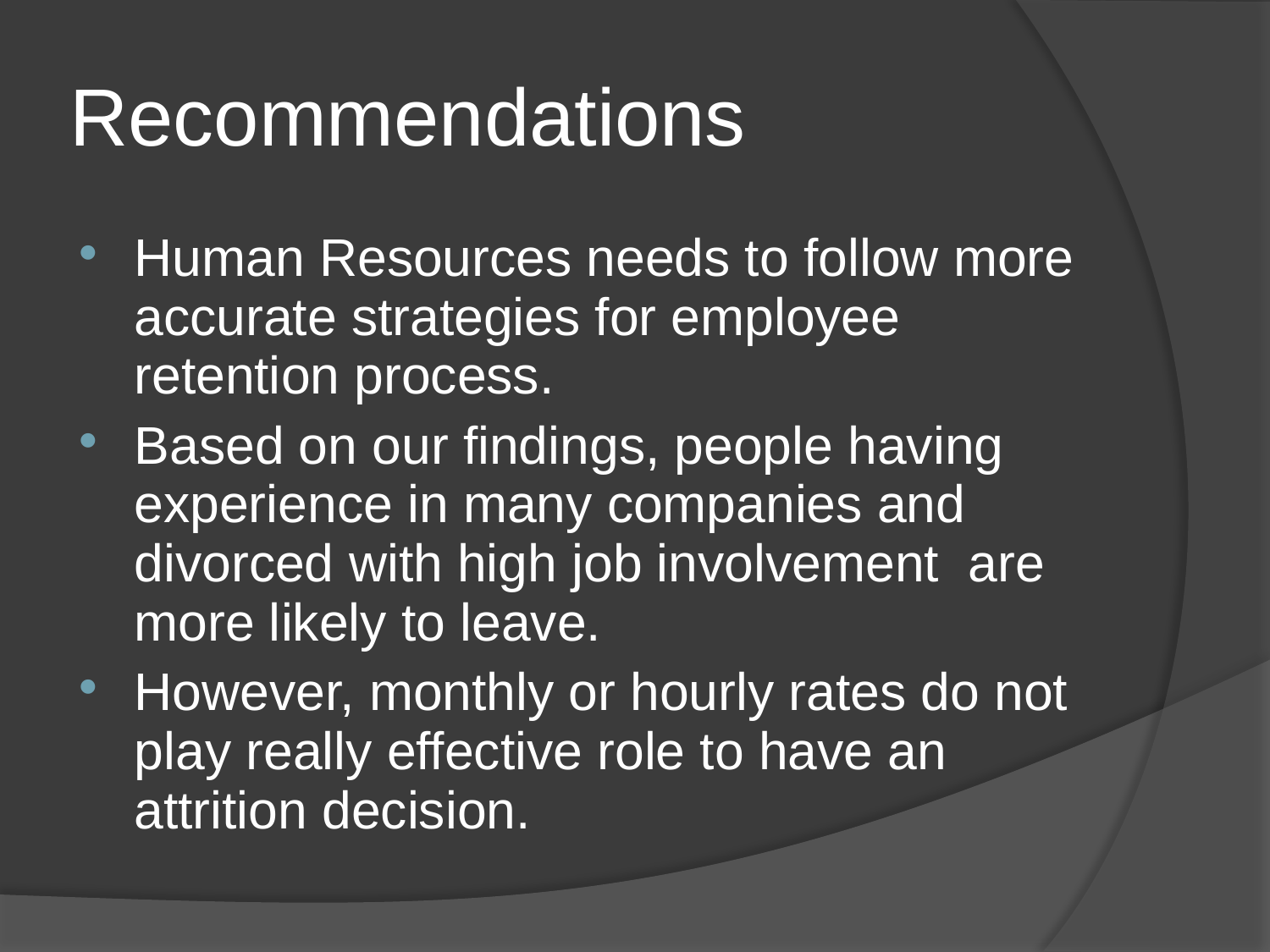

# Recommendations
Human Resources needs to follow more accurate strategies for employee retention process.
Based on our findings, people having experience in many companies and divorced with high job involvement  are more likely to leave.
However, monthly or hourly rates do not play really effective role to have an attrition decision.